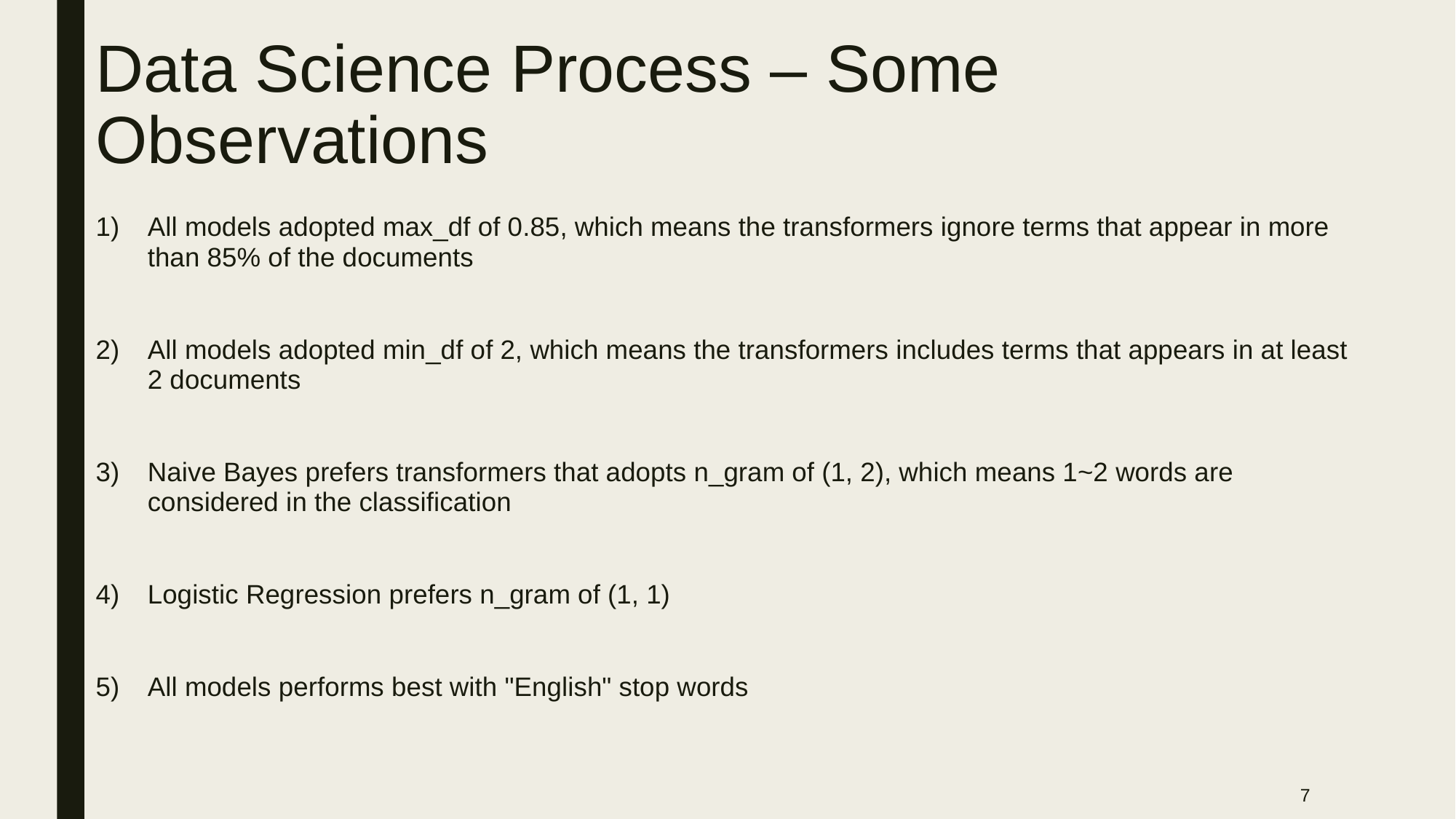

# Data Science Process – Some Observations
All models adopted max_df of 0.85, which means the transformers ignore terms that appear in more than 85% of the documents

All models adopted min_df of 2, which means the transformers includes terms that appears in at least 2 documents

Naive Bayes prefers transformers that adopts n_gram of (1, 2), which means 1~2 words are considered in the classification

Logistic Regression prefers n_gram of (1, 1)

All models performs best with "English" stop words

7